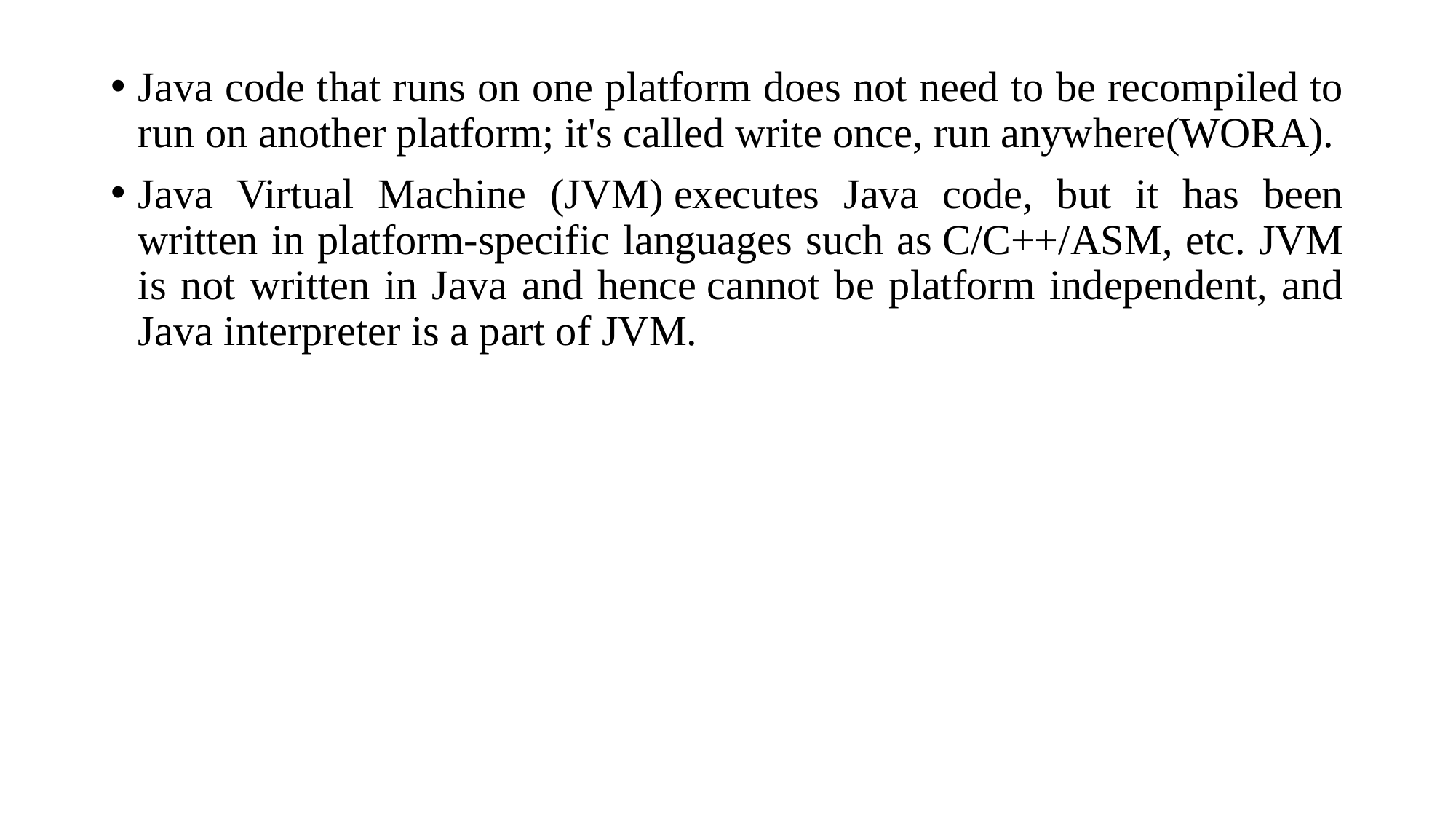

Java code that runs on one platform does not need to be recompiled to run on another platform; it's called write once, run anywhere(WORA).
Java Virtual Machine (JVM) executes Java code, but it has been written in platform-specific languages such as C/C++/ASM, etc. JVM is not written in Java and hence cannot be platform independent, and Java interpreter is a part of JVM.